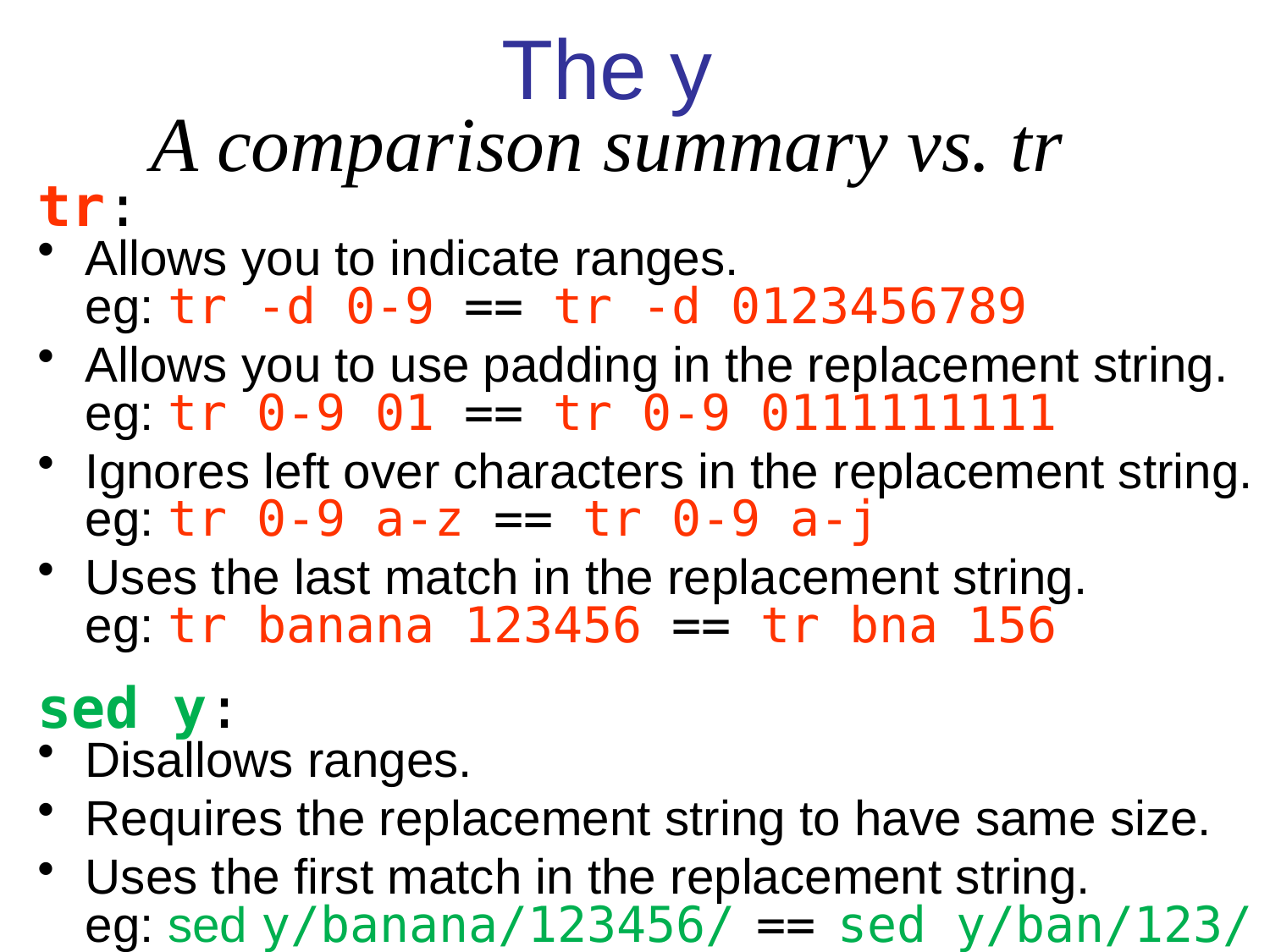

# The y
A comparison summary vs. tr
tr:
Allows you to indicate ranges.
eg: tr -d 0-9 == tr -d 0123456789
Allows you to use padding in the replacement string.
eg: tr 0-9 01 == tr 0-9 0111111111
Ignores left over characters in the replacement string.
eg: tr 0-9 a-z == tr 0-9 a-j
Uses the last match in the replacement string.
eg: tr banana 123456 == tr bna 156
sed y:
Disallows ranges.
Requires the replacement string to have same size.
Uses the first match in the replacement string.
eg: sed y/banana/123456/ == sed y/ban/123/